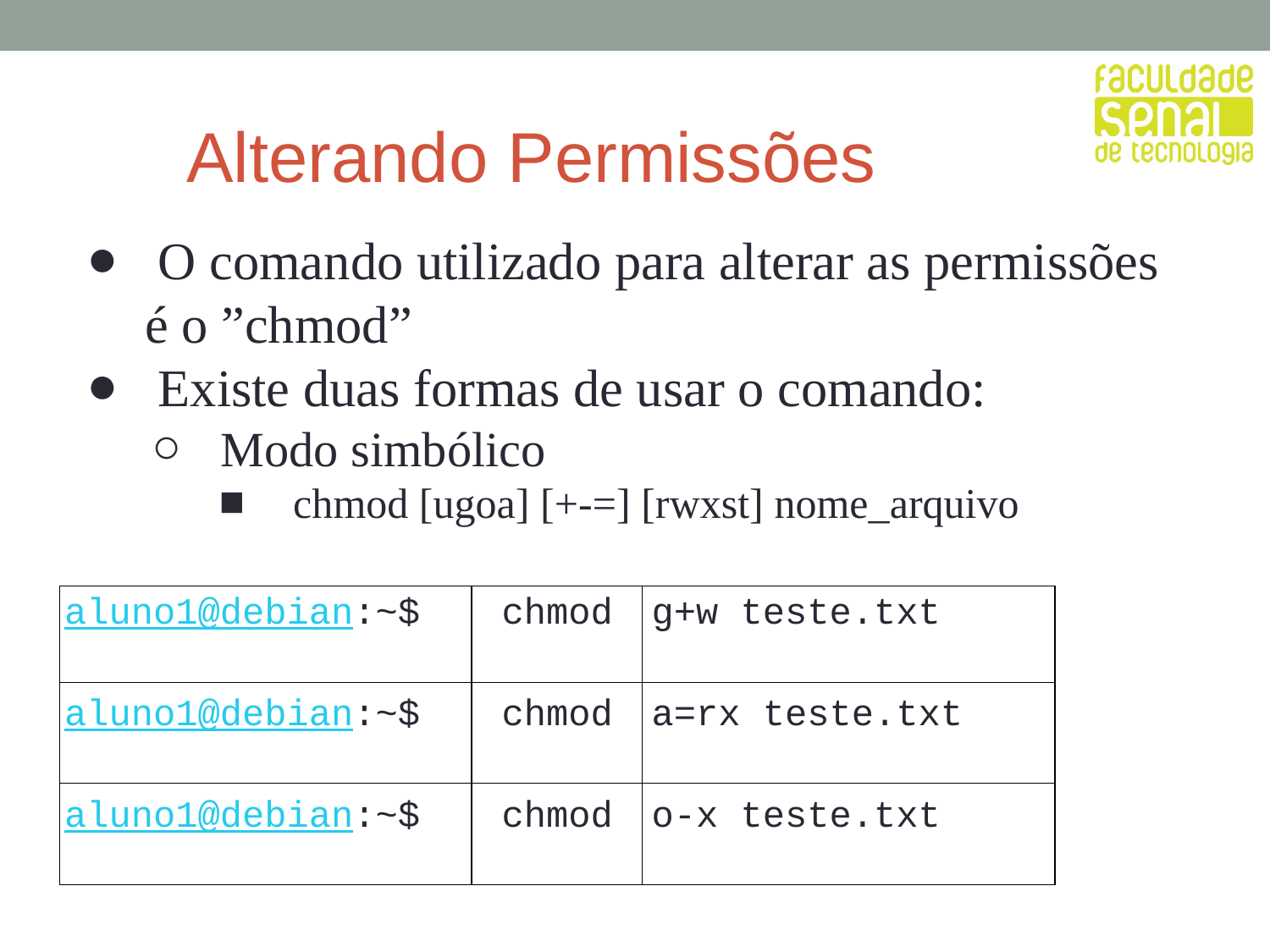

# Alterando Permissões
 O comando utilizado para alterar as permissões é o ”chmod”
 Existe duas formas de usar o comando:
 Modo simbólico
  chmod [ugoa] [+-=] [rwxst] nome_arquivo
| aluno1@debian:~$ | chmod | g+w teste.txt |
| --- | --- | --- |
| aluno1@debian:~$ | chmod | a=rx teste.txt |
| aluno1@debian:~$ | chmod | o-x teste.txt |